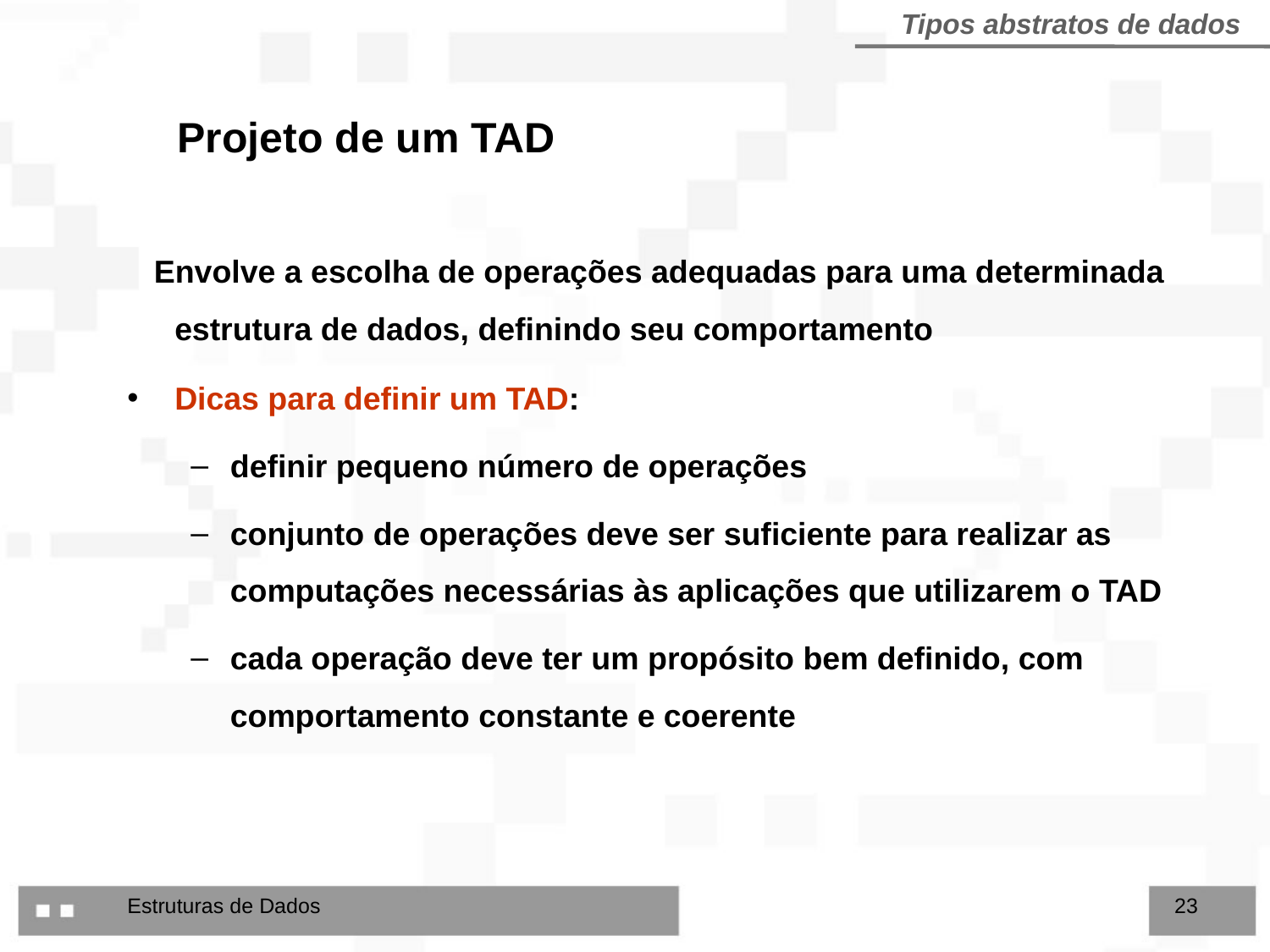

Tipos abstratos de dados
Projeto de um TAD
   Envolve a escolha de operações adequadas para uma determinada estrutura de dados, definindo seu comportamento
Dicas para definir um TAD:
definir pequeno número de operações
conjunto de operações deve ser suficiente para realizar as computações necessárias às aplicações que utilizarem o TAD
cada operação deve ter um propósito bem definido, com comportamento constante e coerente